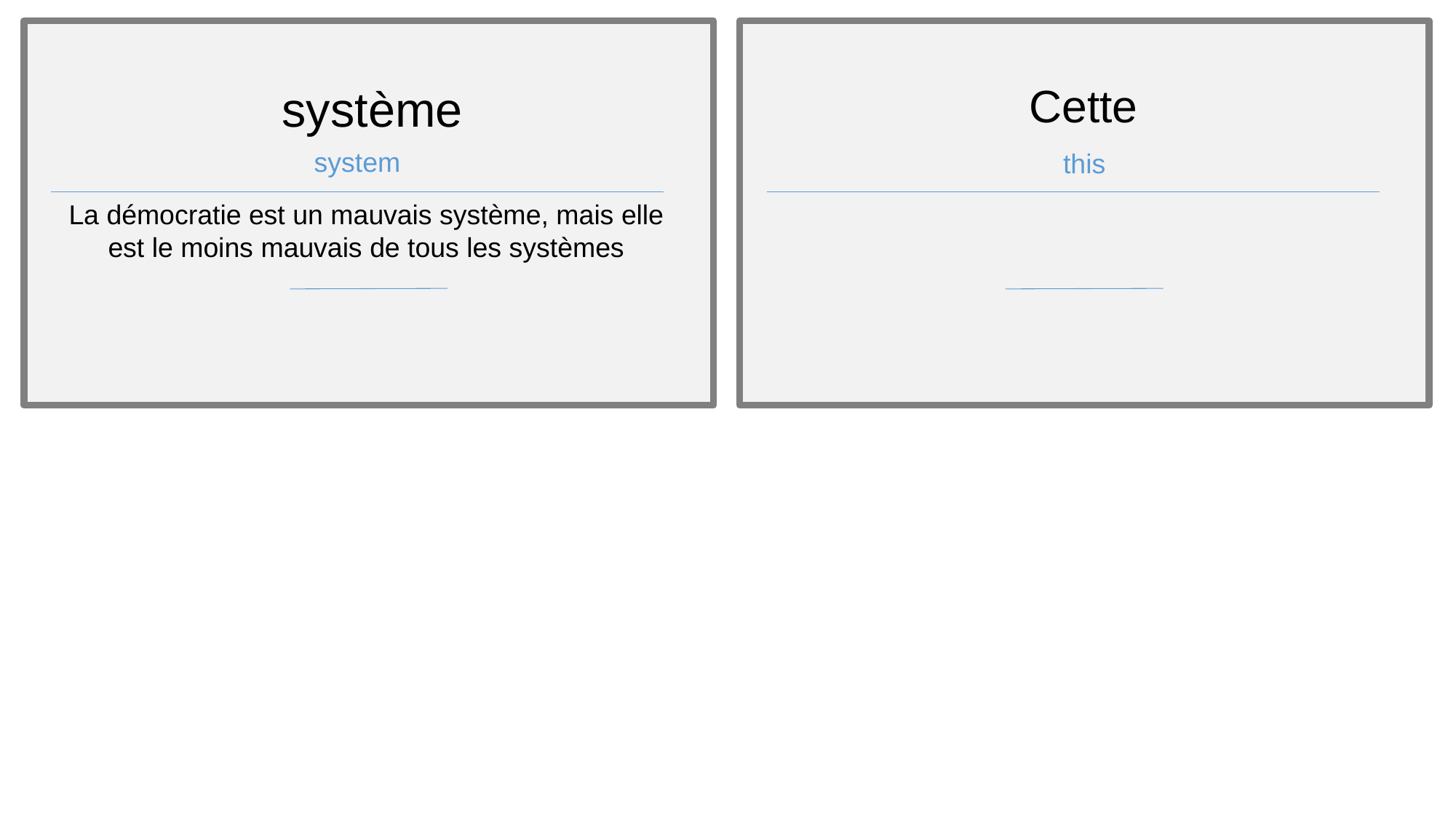

Cette
système
system
this
La démocratie est un mauvais système, mais elle est le moins mauvais de tous les systèmes